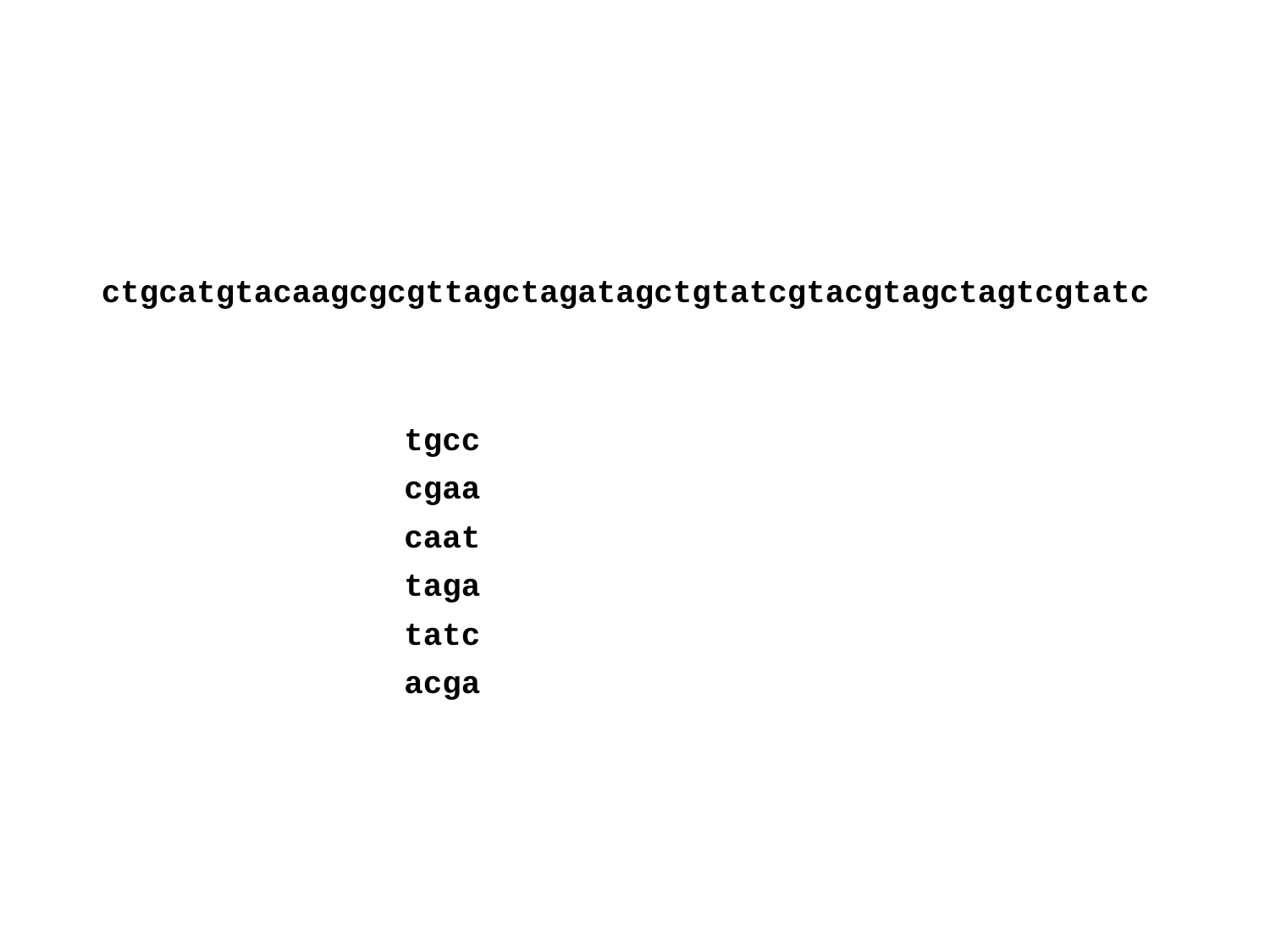

ctgcatgtacaagcgcgttagctagatagctgtatcgtacgtagctagtcgtatc

tgcc
cgaa
caat
taga
tatc
acga